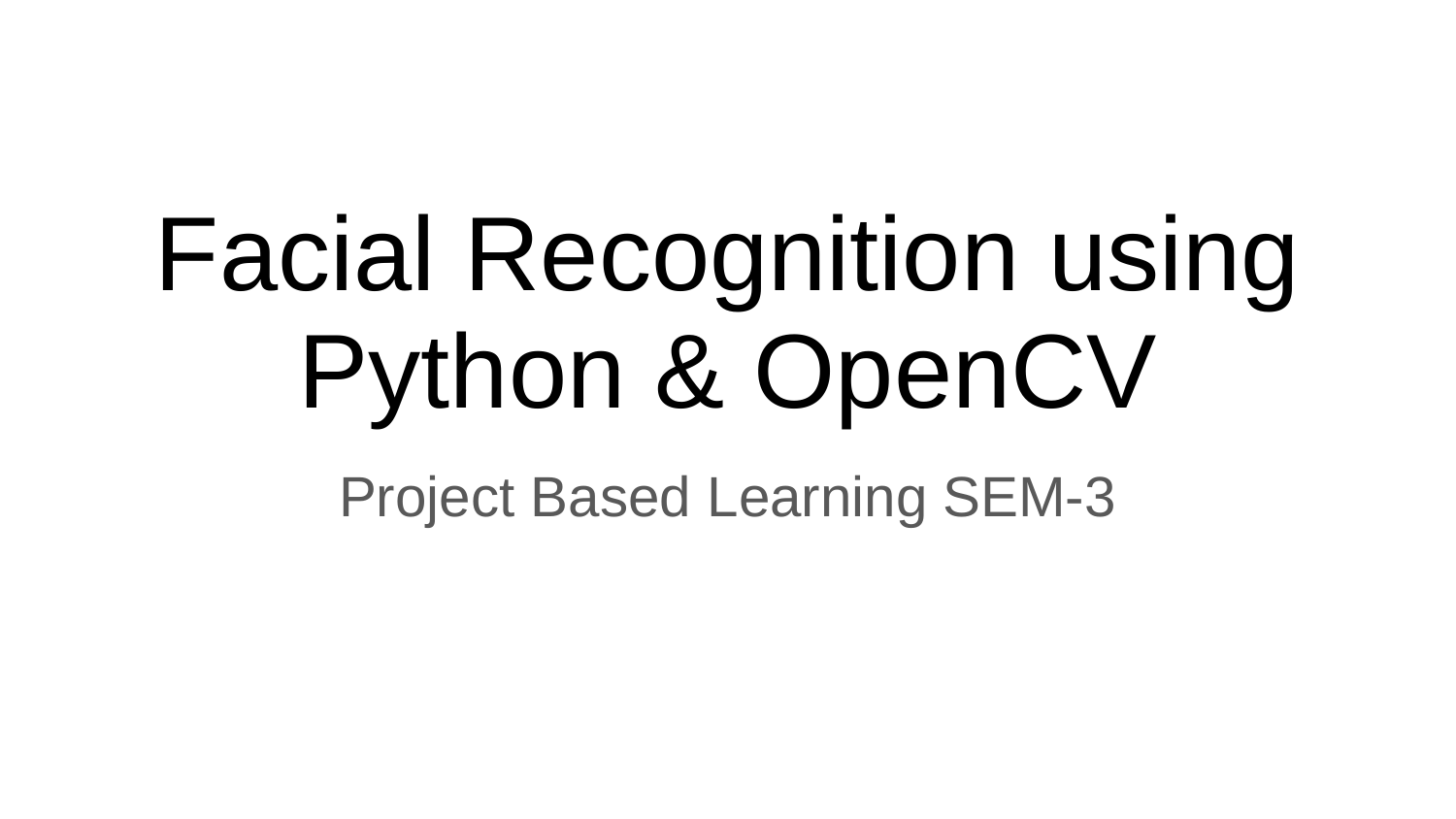

# Facial Recognition using Python & OpenCV
Project Based Learning SEM-3